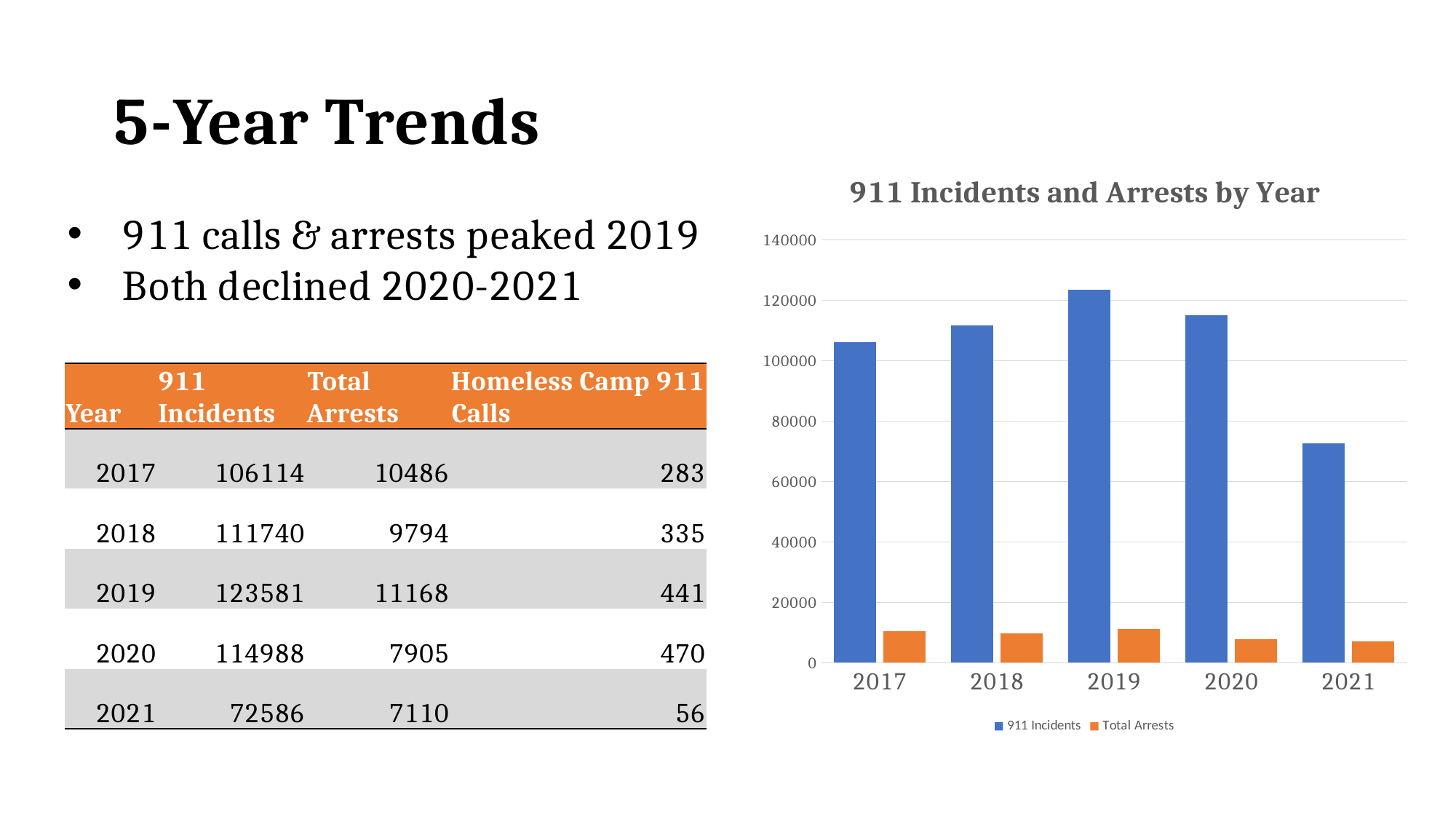

# 5-Year Trends

### Chart: 911 Incidents and Arrests by Year

| Category | 911 Incidents | Total Arrests |
|---|---|---|
| 2017 | 106114.0 | 10486.0 |
| 2018 | 111740.0 | 9794.0 |
| 2019 | 123581.0 | 11168.0 |
| 2020 | 114988.0 | 7905.0 |
| 2021 | 72586.0 | 7110.0 |
911 calls & arrests peaked 2019
Both declined 2020-2021
| Year | 911 Incidents | Total Arrests | Homeless Camp 911 Calls |
| --- | --- | --- | --- |
| 2017 | 106114 | 10486 | 283 |
| 2018 | 111740 | 9794 | 335 |
| 2019 | 123581 | 11168 | 441 |
| 2020 | 114988 | 7905 | 470 |
| 2021 | 72586 | 7110 | 56 |